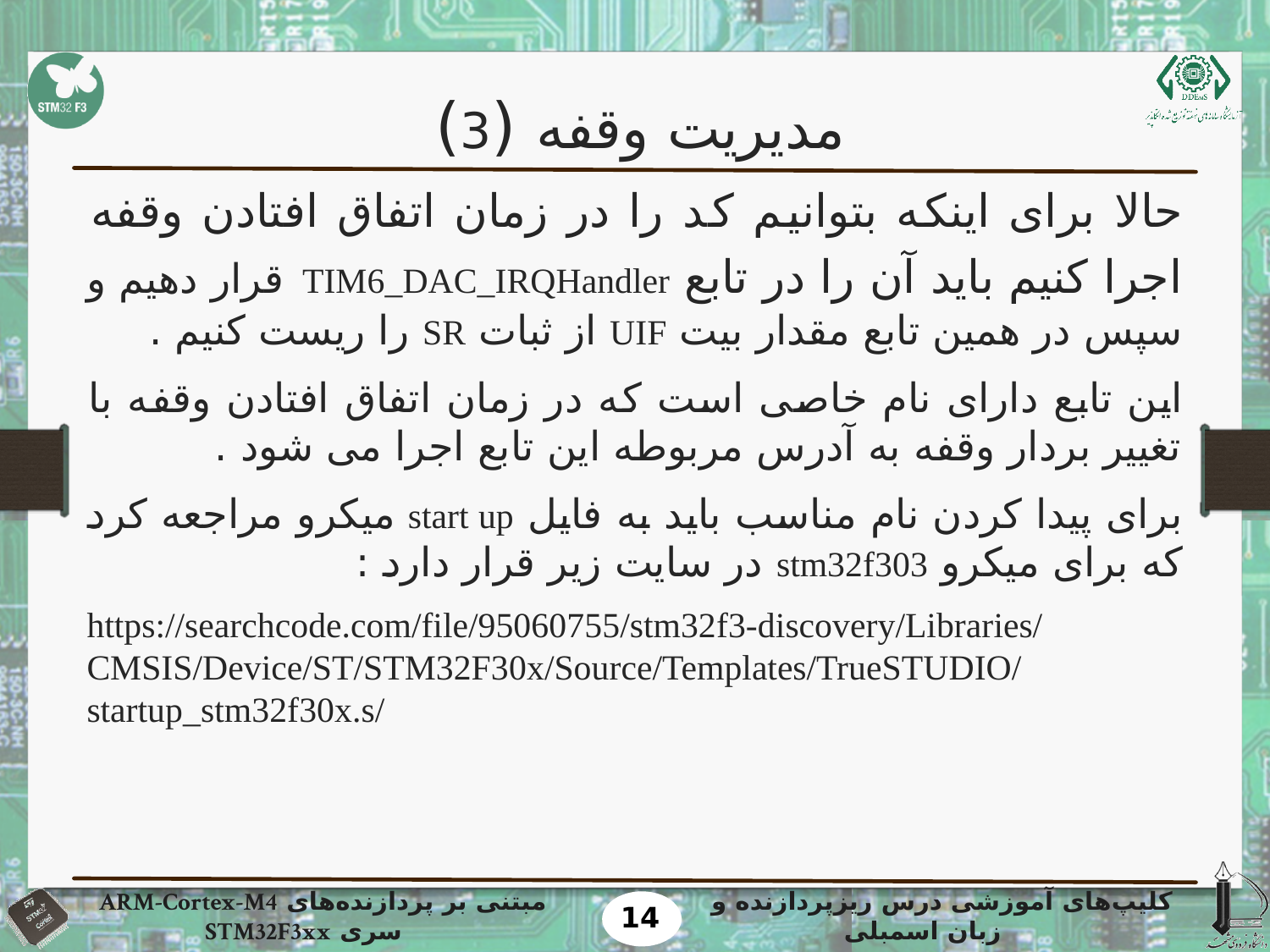

# مدیریت وقفه (3)
حالا برای اینکه بتوانیم کد را در زمان اتفاق افتادن وقفه اجرا کنیم باید آن را در تابع TIM6_DAC_IRQHandler قرار دهیم و سپس در همین تابع مقدار بیت UIF از ثبات SR را ریست کنیم .
این تابع دارای نام خاصی است که در زمان اتفاق افتادن وقفه با تغییر بردار وقفه به آدرس مربوطه این تابع اجرا می شود .
برای پیدا کردن نام مناسب باید به فایل start up میکرو مراجعه کرد که برای میکرو stm32f303 در سایت زیر قرار دارد :
https://searchcode.com/file/95060755/stm32f3-discovery/Libraries/CMSIS/Device/ST/STM32F30x/Source/Templates/TrueSTUDIO/startup_stm32f30x.s/

14